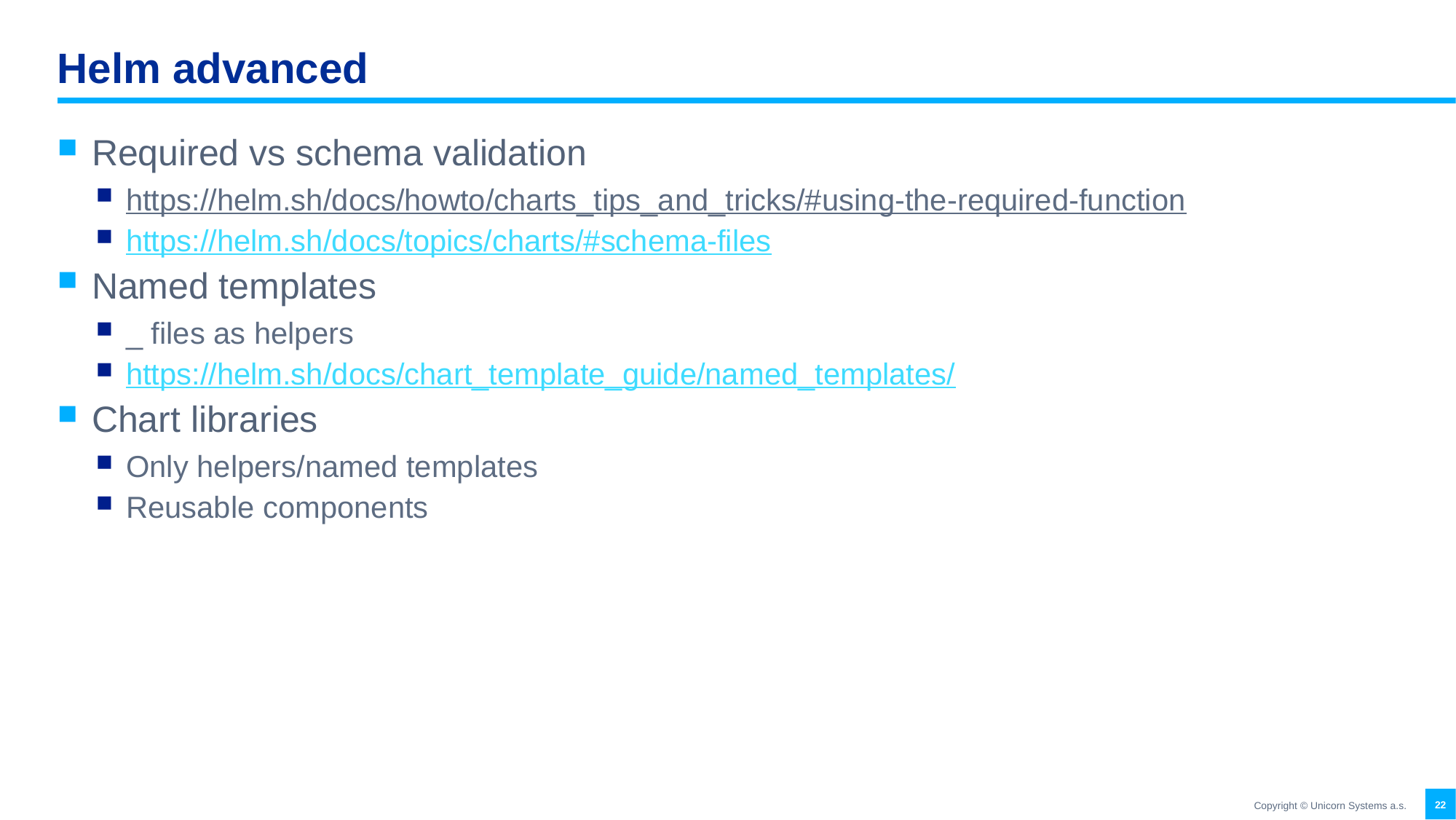

# Helm advanced
Required vs schema validation
https://helm.sh/docs/howto/charts_tips_and_tricks/#using-the-required-function
https://helm.sh/docs/topics/charts/#schema-files
Named templates
_ files as helpers
https://helm.sh/docs/chart_template_guide/named_templates/
Chart libraries
Only helpers/named templates
Reusable components

22
Copyright © Unicorn Systems a.s.